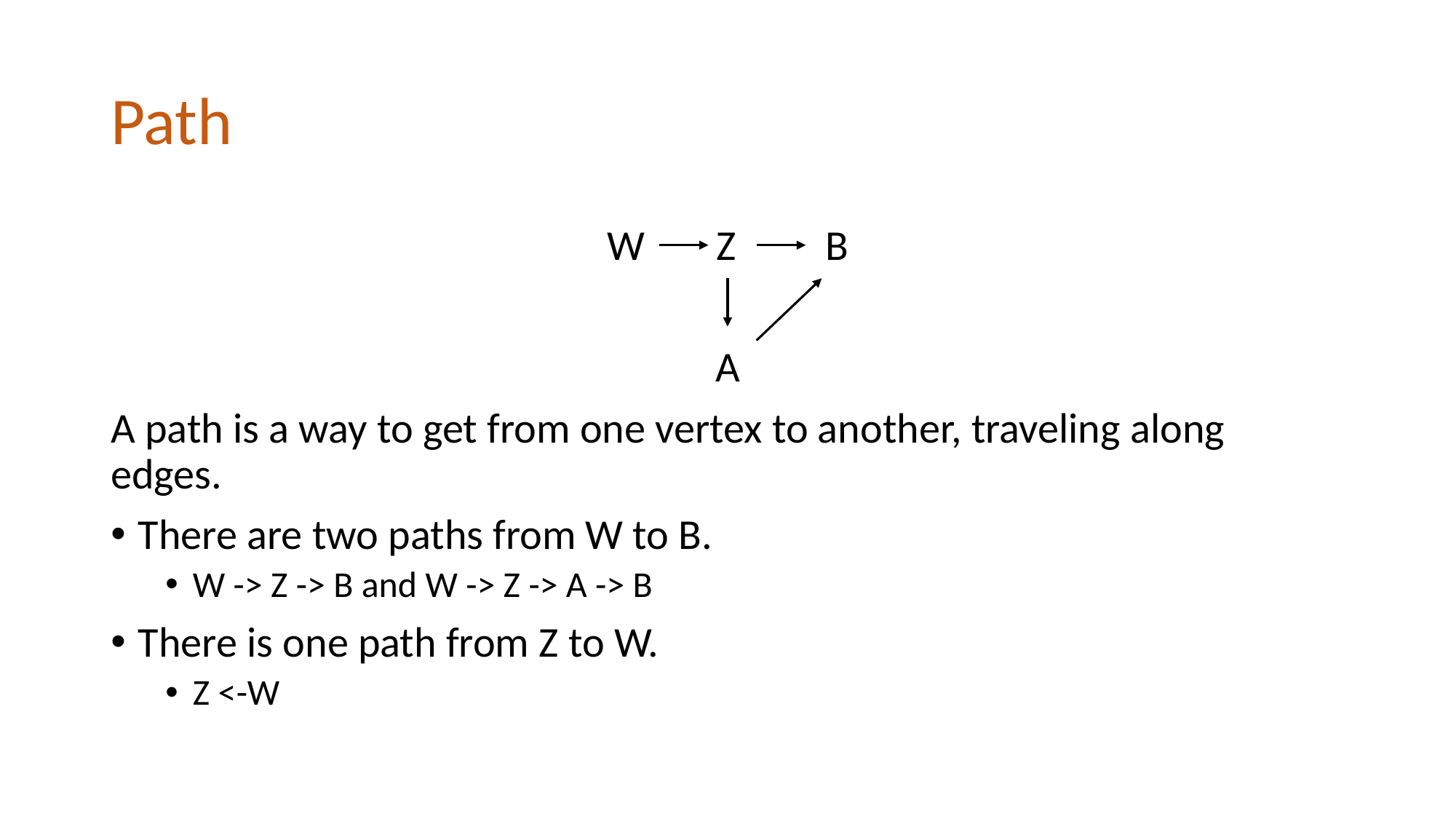

# Path
W	Z	B

A
A path is a way to get from one vertex to another, traveling along edges.
There are two paths from W to B.
W -> Z -> B and W -> Z -> A -> B
There is one path from Z to W.
Z <-W